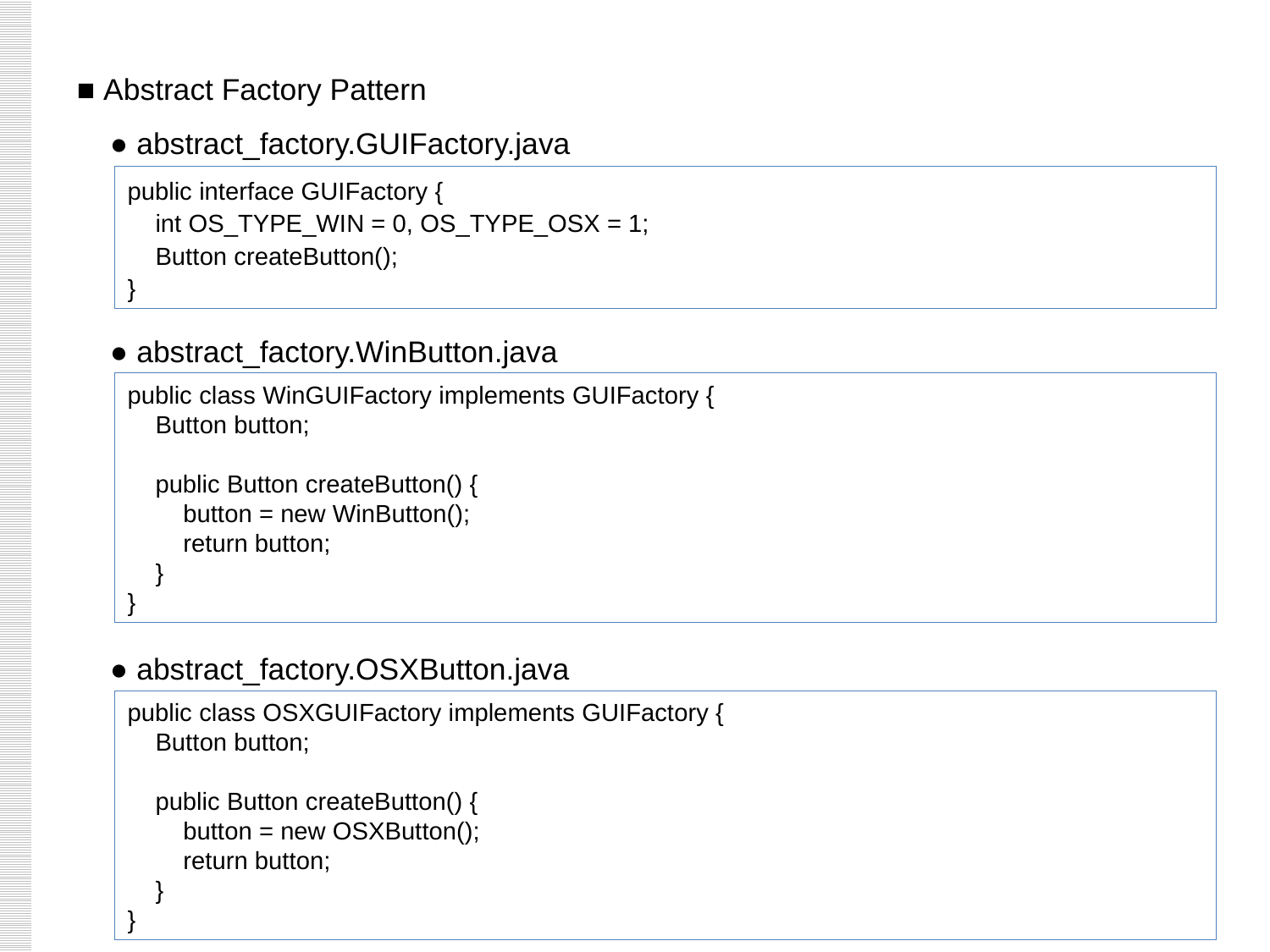

■ Abstract Factory Pattern
    ● abstract_factory.GUIFactory.java

    ● abstract_factory.WinButton.java

    ● abstract_factory.OSXButton.java
public interface GUIFactory {
    int OS_TYPE_WIN = 0, OS_TYPE_OSX = 1;
    Button createButton();
}
public class WinGUIFactory implements GUIFactory {
    Button button;

    public Button createButton() {
        button = new WinButton();
        return button;
    }
}
public class OSXGUIFactory implements GUIFactory {
    Button button;

    public Button createButton() {
        button = new OSXButton();
        return button;
    }
}